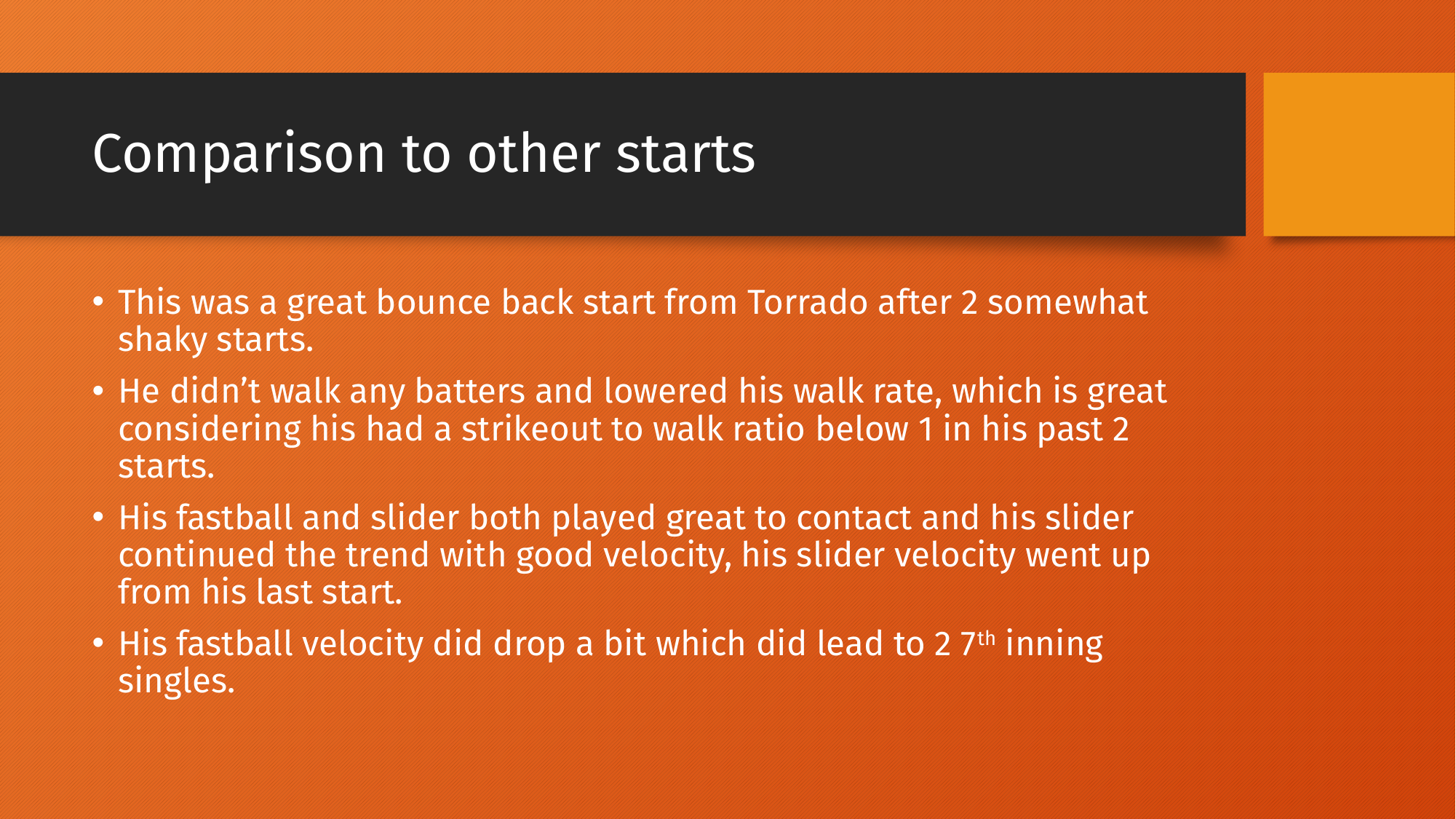

# Comparison to other starts
This was a great bounce back start from Torrado after 2 somewhat shaky starts.
He didn’t walk any batters and lowered his walk rate, which is great considering his had a strikeout to walk ratio below 1 in his past 2 starts.
His fastball and slider both played great to contact and his slider continued the trend with good velocity, his slider velocity went up from his last start.
His fastball velocity did drop a bit which did lead to 2 7th inning singles.